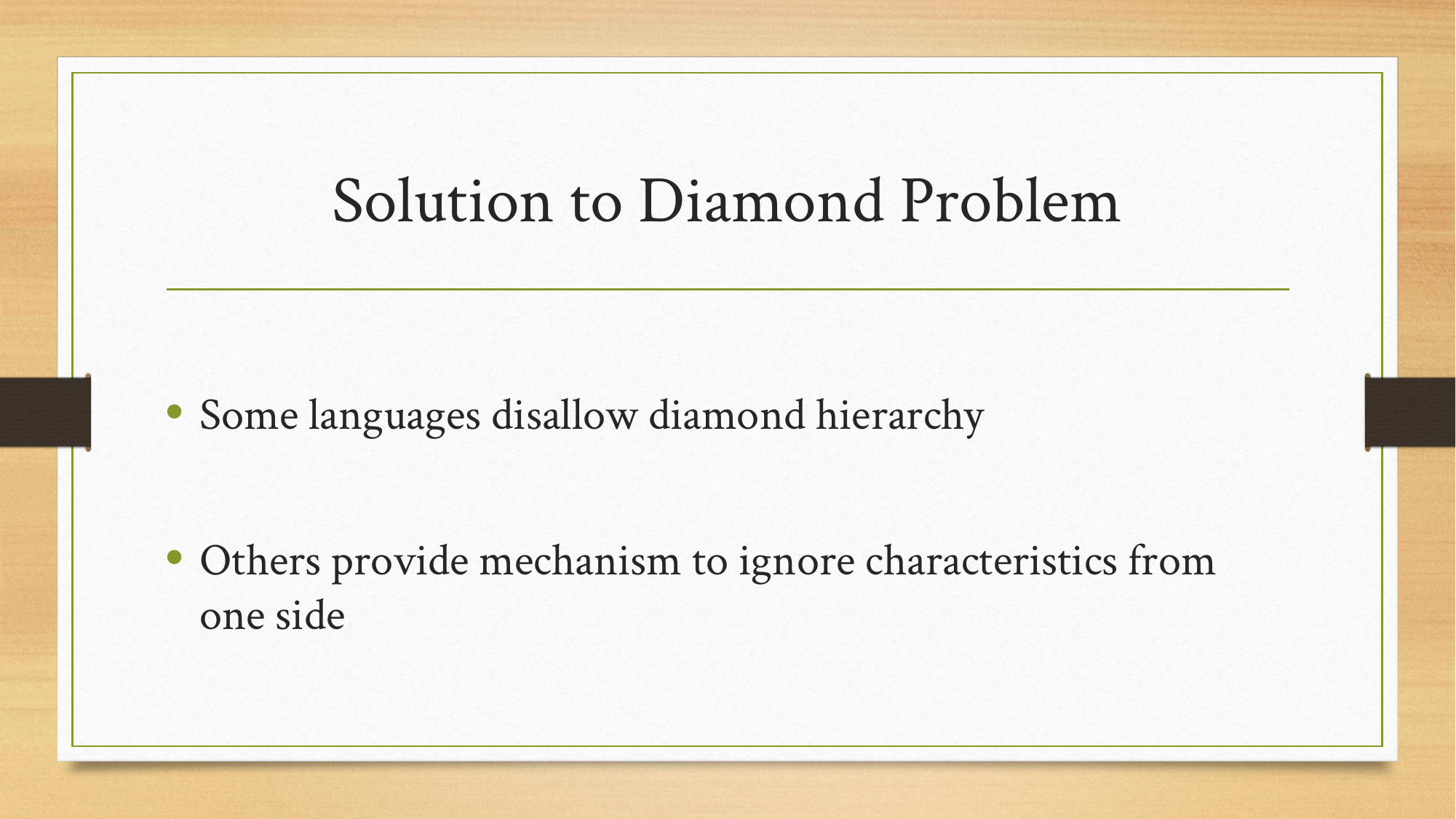

# Solution to Diamond Problem

Some languages disallow diamond hierarchy

Others provide mechanism to ignore characteristics from one side